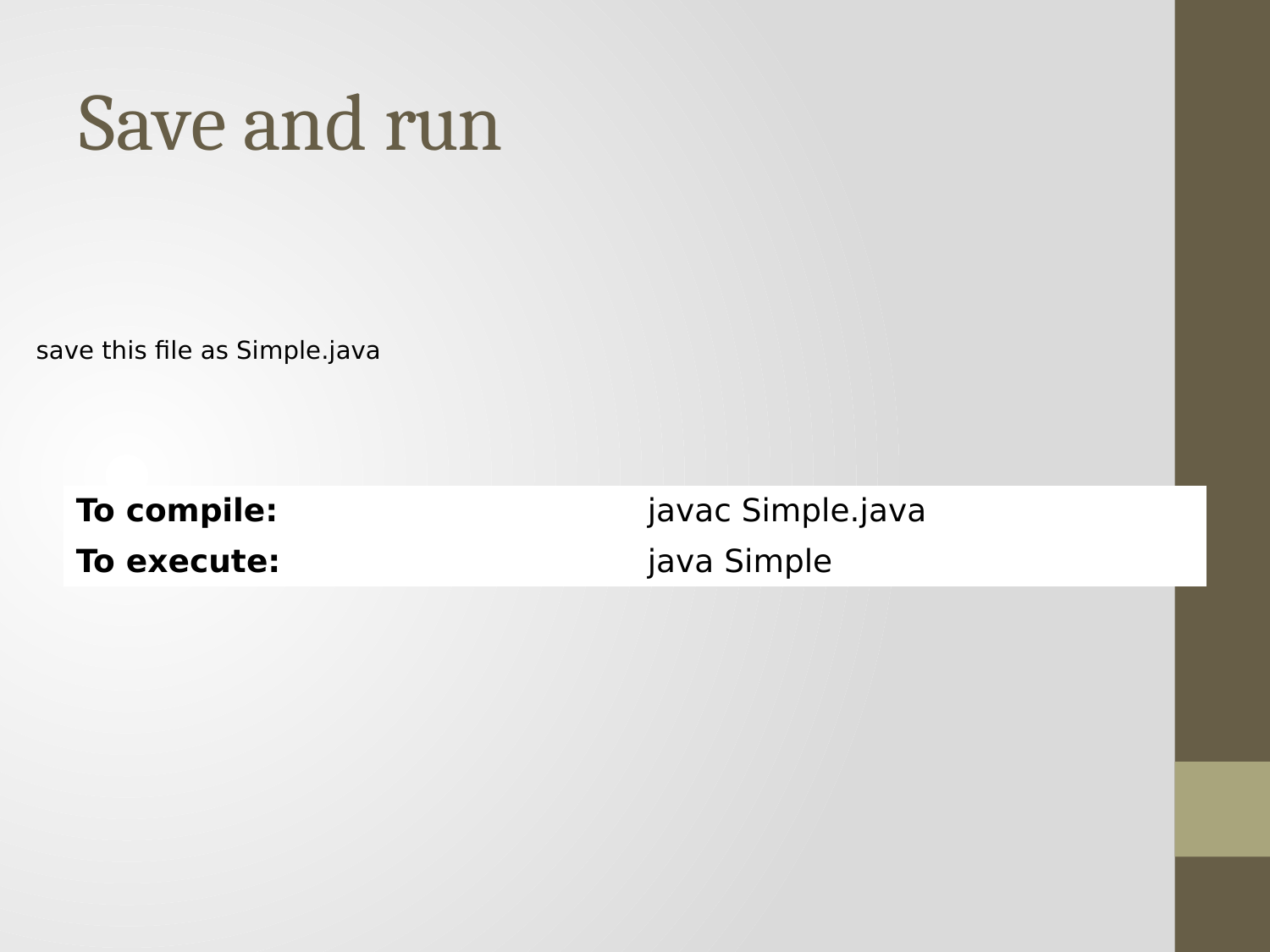

# Save and run
save this file as Simple.java
| To compile: | javac Simple.java |
| --- | --- |
| To execute: | java Simple |